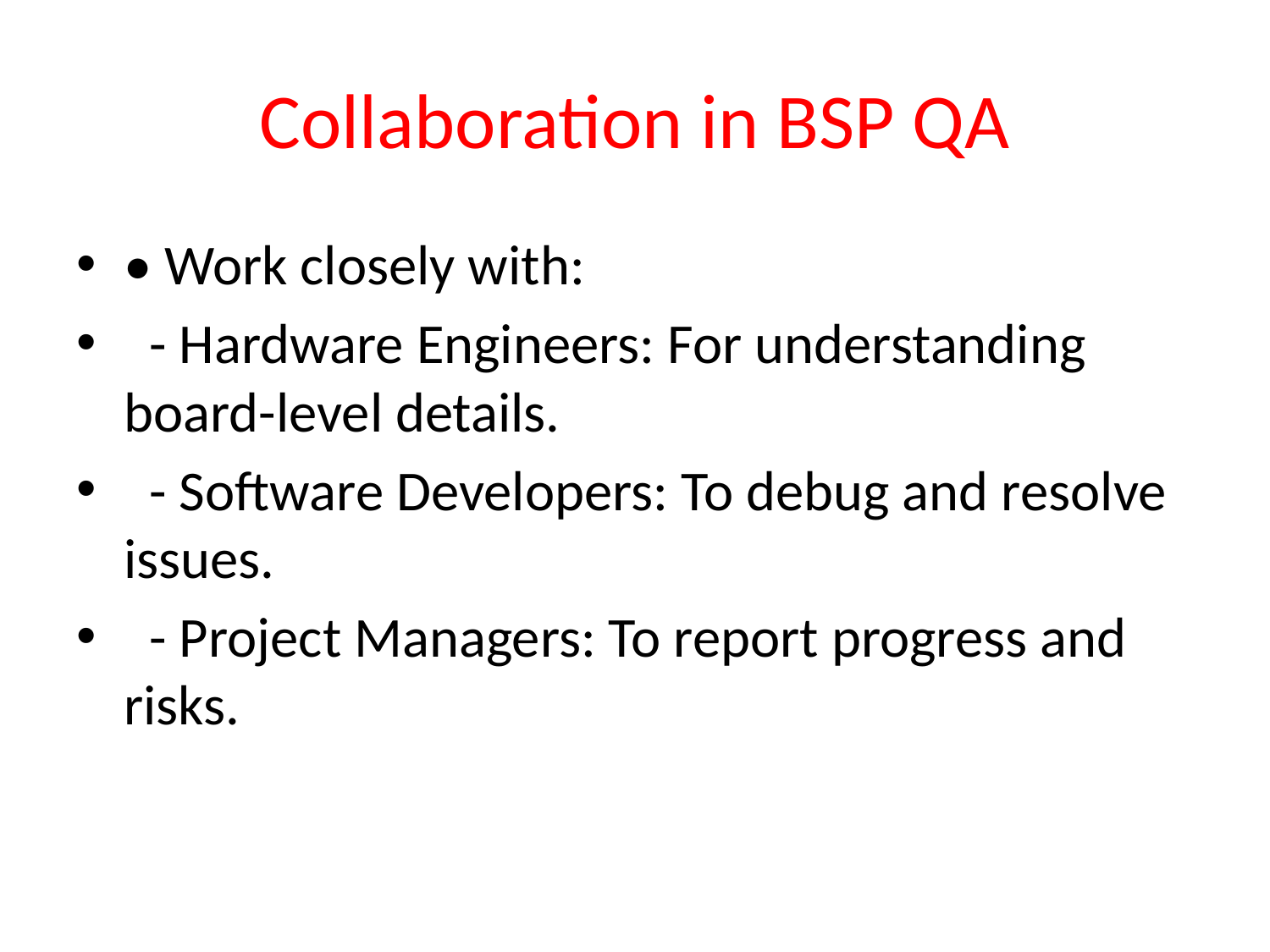

# Collaboration in BSP QA
• Work closely with:
  - Hardware Engineers: For understanding board-level details.
  - Software Developers: To debug and resolve issues.
  - Project Managers: To report progress and risks.